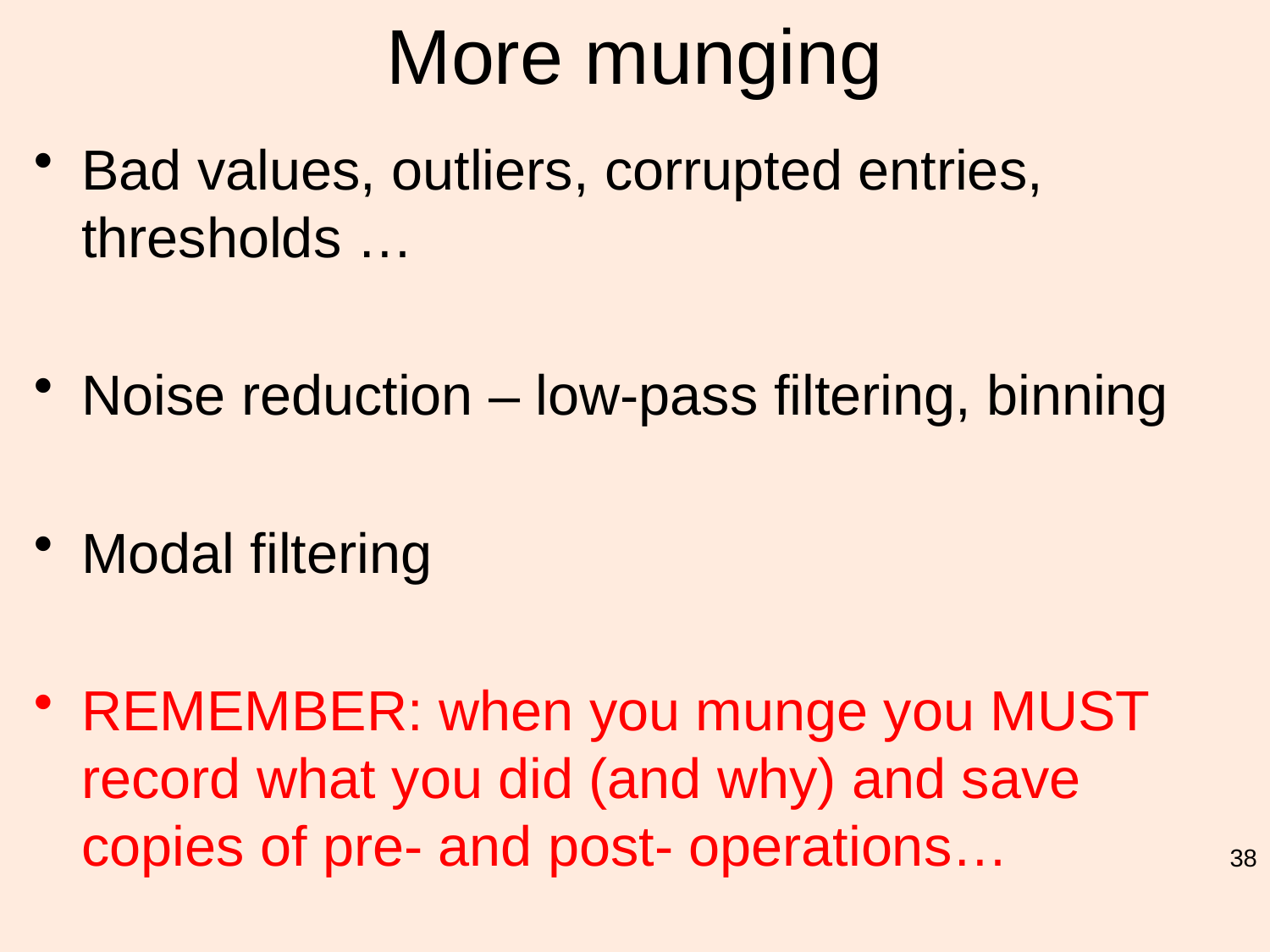

# More munging
Bad values, outliers, corrupted entries, thresholds …

Noise reduction – low-pass filtering, binning

Modal filtering

REMEMBER: when you munge you MUST record what you did (and why) and save copies of pre- and post- operations…
38